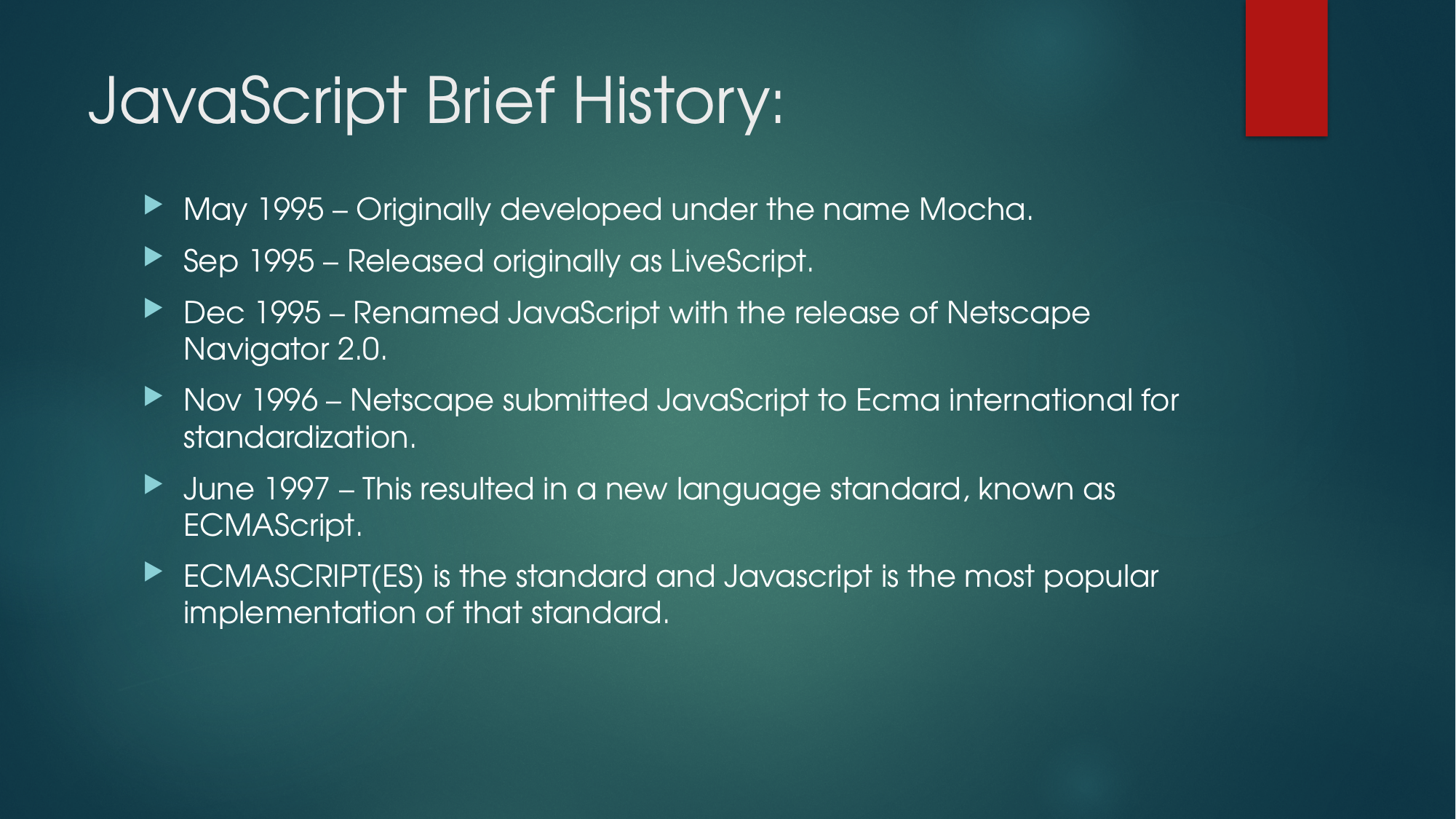

# JavaScript Brief History:
May 1995 – Originally developed under the name Mocha.
Sep 1995 – Released originally as LiveScript.
Dec 1995 – Renamed JavaScript with the release of Netscape Navigator 2.0.
Nov 1996 – Netscape submitted JavaScript to Ecma international for standardization.
June 1997 – This resulted in a new language standard, known as ECMAScript.
ECMASCRIPT(ES) is the standard and Javascript is the most popular implementation of that standard.